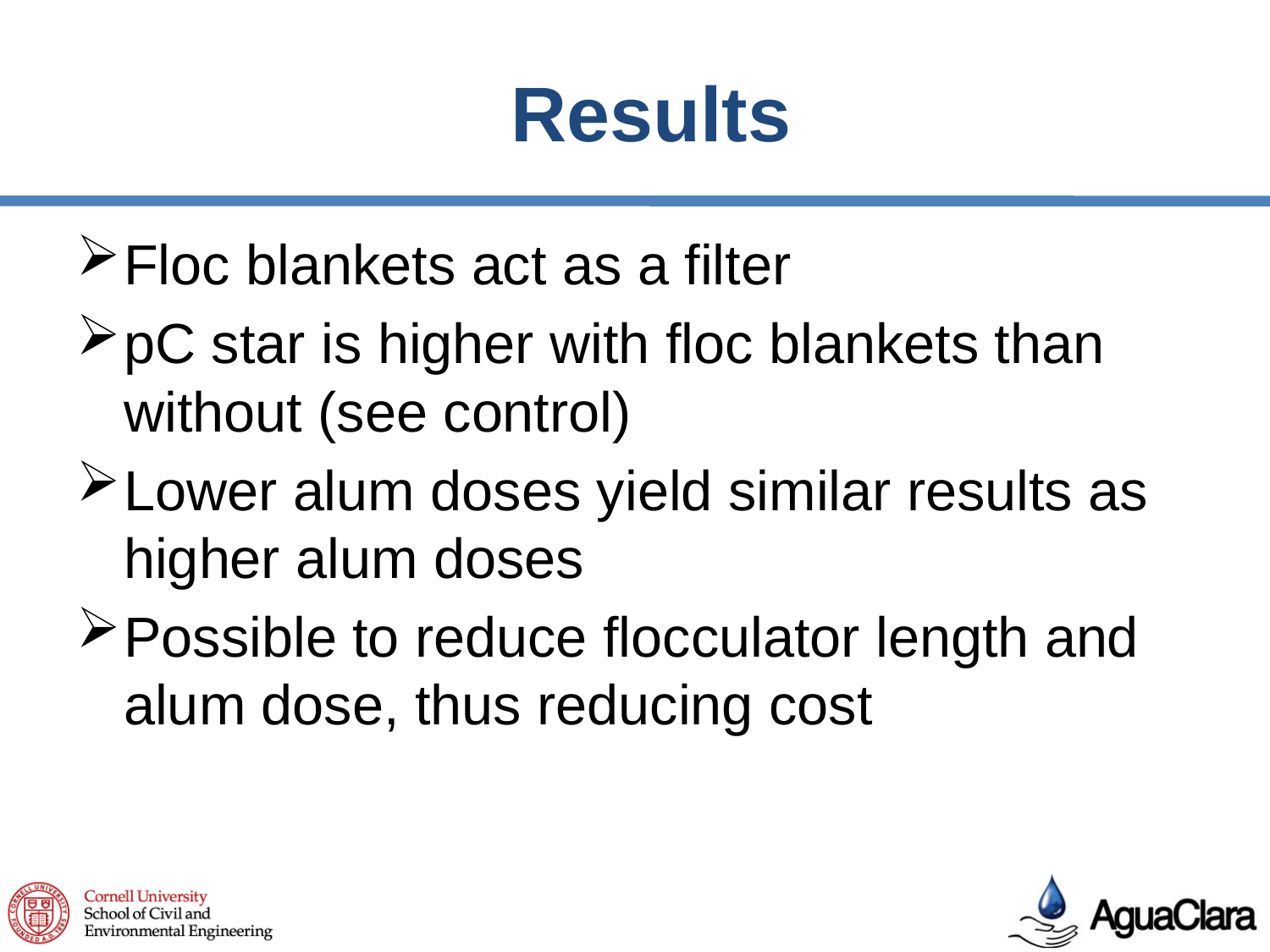

# Results
Floc blankets act as a filter
pC star is higher with floc blankets than without (see control)
Lower alum doses yield similar results as higher alum doses
Possible to reduce flocculator length and alum dose, thus reducing cost